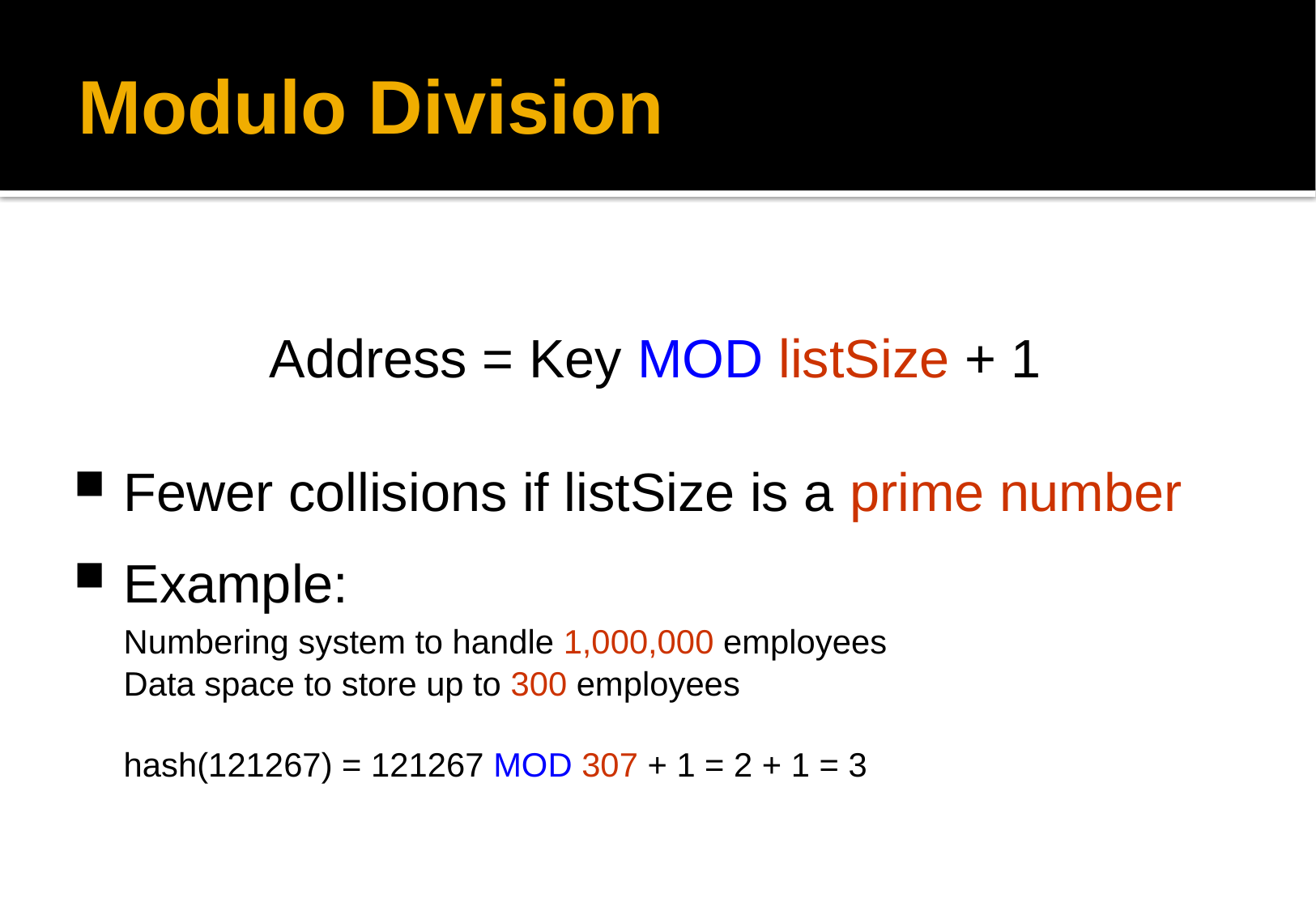

# Modulo Division

Address = Key MOD listSize + 1

Fewer collisions if listSize is a prime number
Example:
	Numbering system to handle 1,000,000 employees
	Data space to store up to 300 employees

	hash(121267) = 121267 MOD 307 + 1 = 2 + 1 = 3